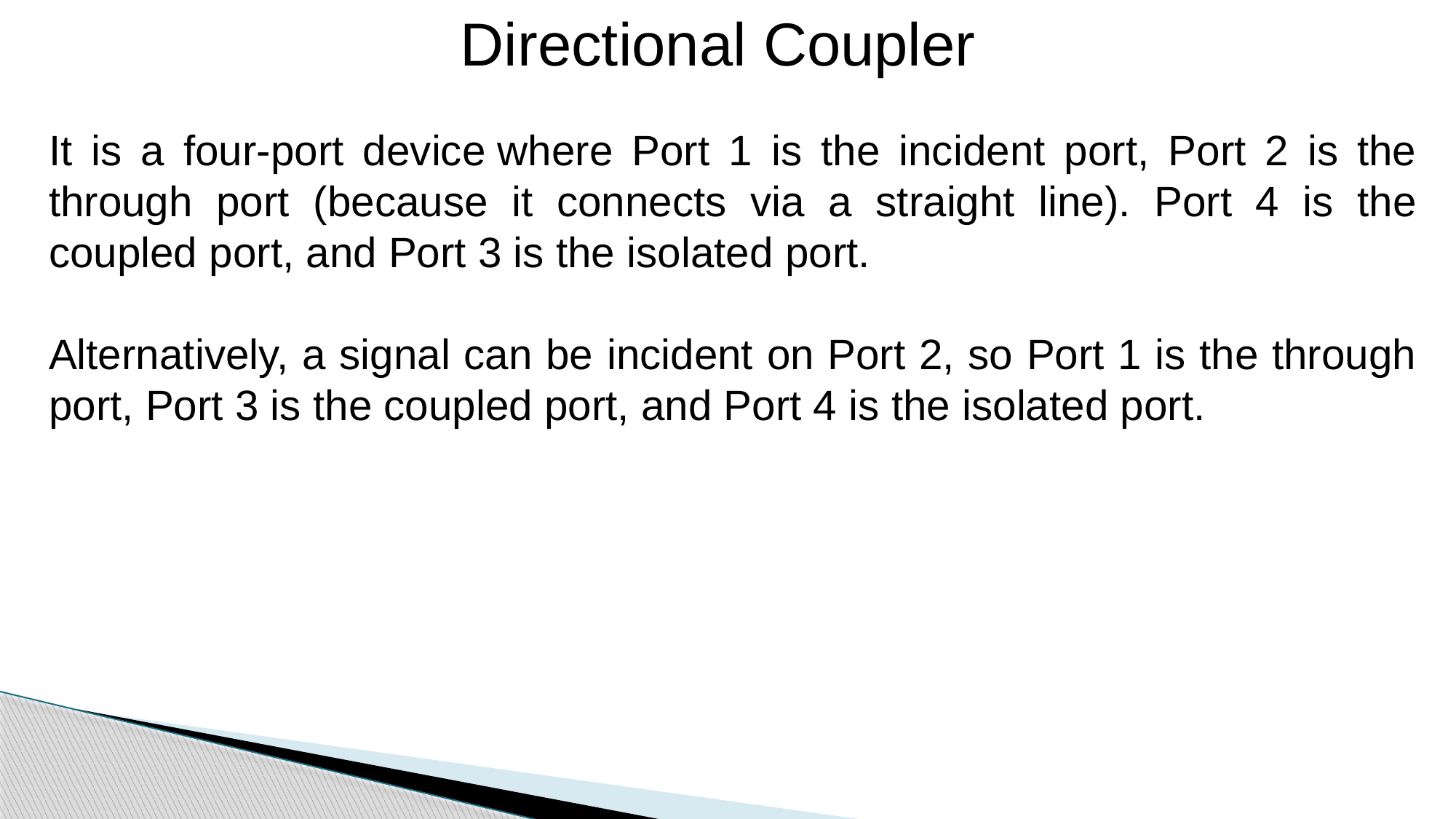

Directional Coupler
It is a four-port device where Port 1 is the incident port, Port 2 is the through port (because it connects via a straight line). Port 4 is the coupled port, and Port 3 is the isolated port.

Alternatively, a signal can be incident on Port 2, so Port 1 is the through port, Port 3 is the coupled port, and Port 4 is the isolated port.